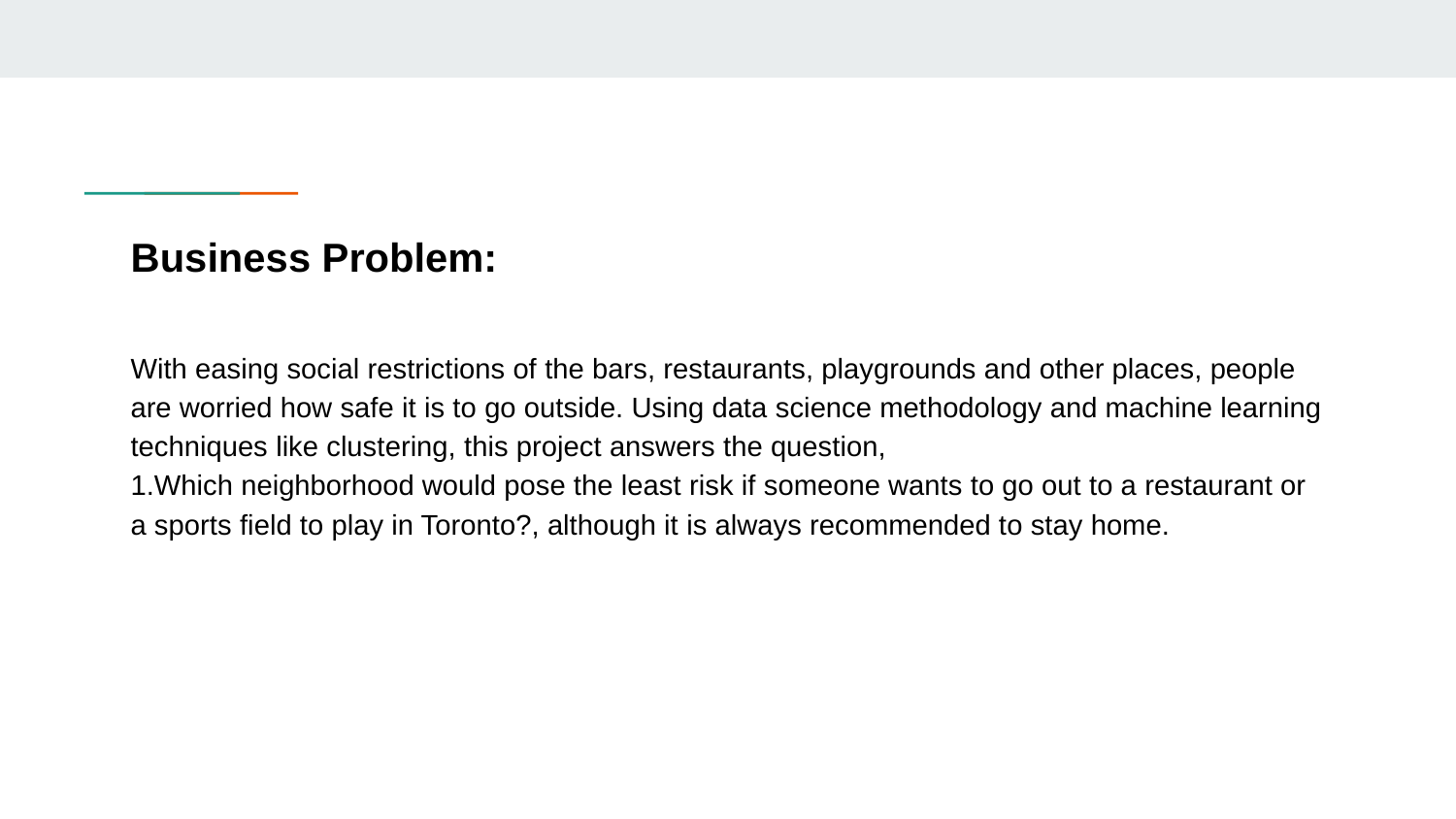

# Business Problem:
With easing social restrictions of the bars, restaurants, playgrounds and other places, people are worried how safe it is to go outside. Using data science methodology and machine learning techniques like clustering, this project answers the question,
1.Which neighborhood would pose the least risk if someone wants to go out to a restaurant or a sports field to play in Toronto?, although it is always recommended to stay home.